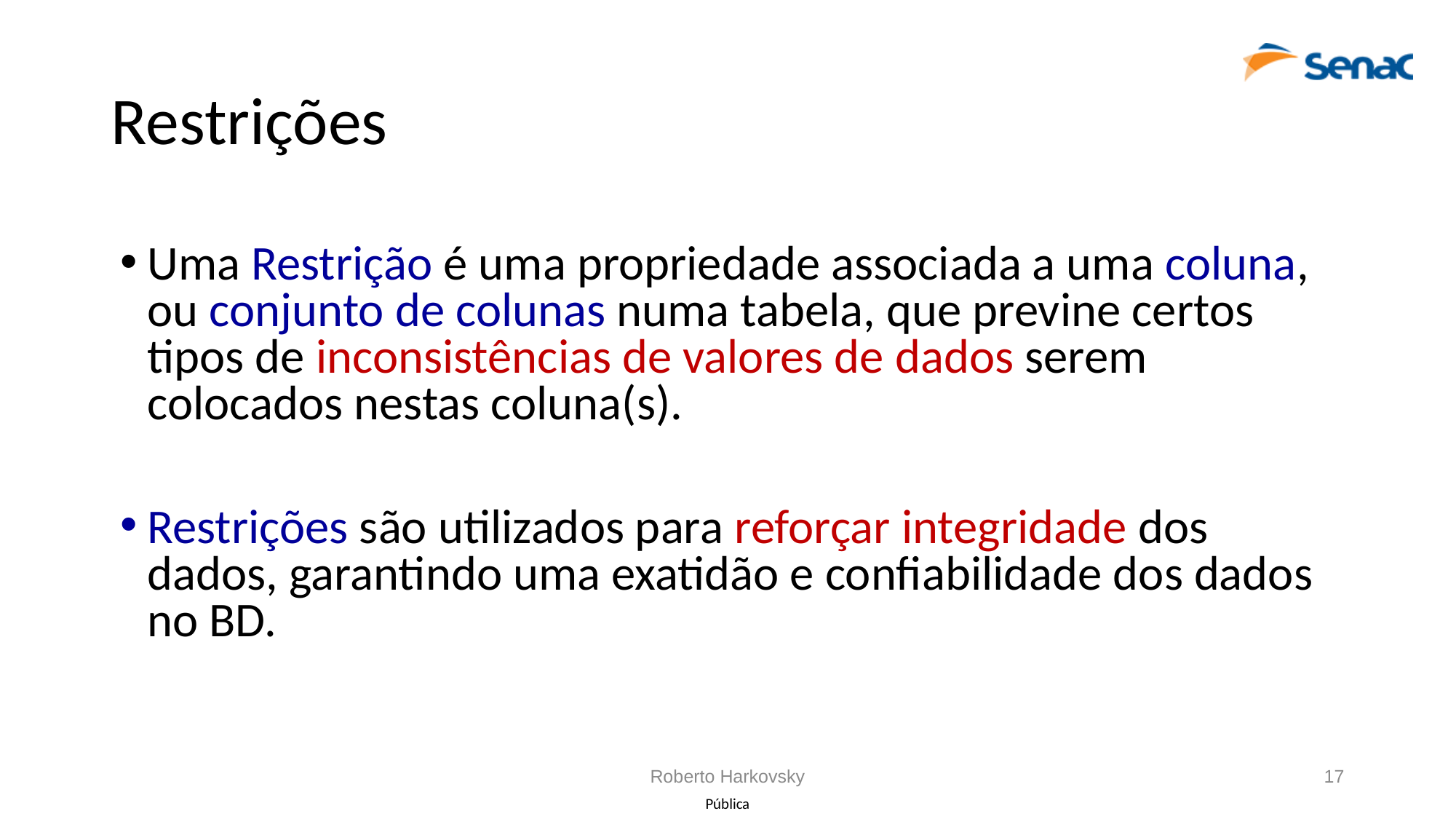

# Restrições
Uma Restrição é uma propriedade associada a uma coluna, ou conjunto de colunas numa tabela, que previne certos tipos de inconsistências de valores de dados serem colocados nestas coluna(s).

Restrições são utilizados para reforçar integridade dos dados, garantindo uma exatidão e confiabilidade dos dados no BD.
Roberto Harkovsky
17